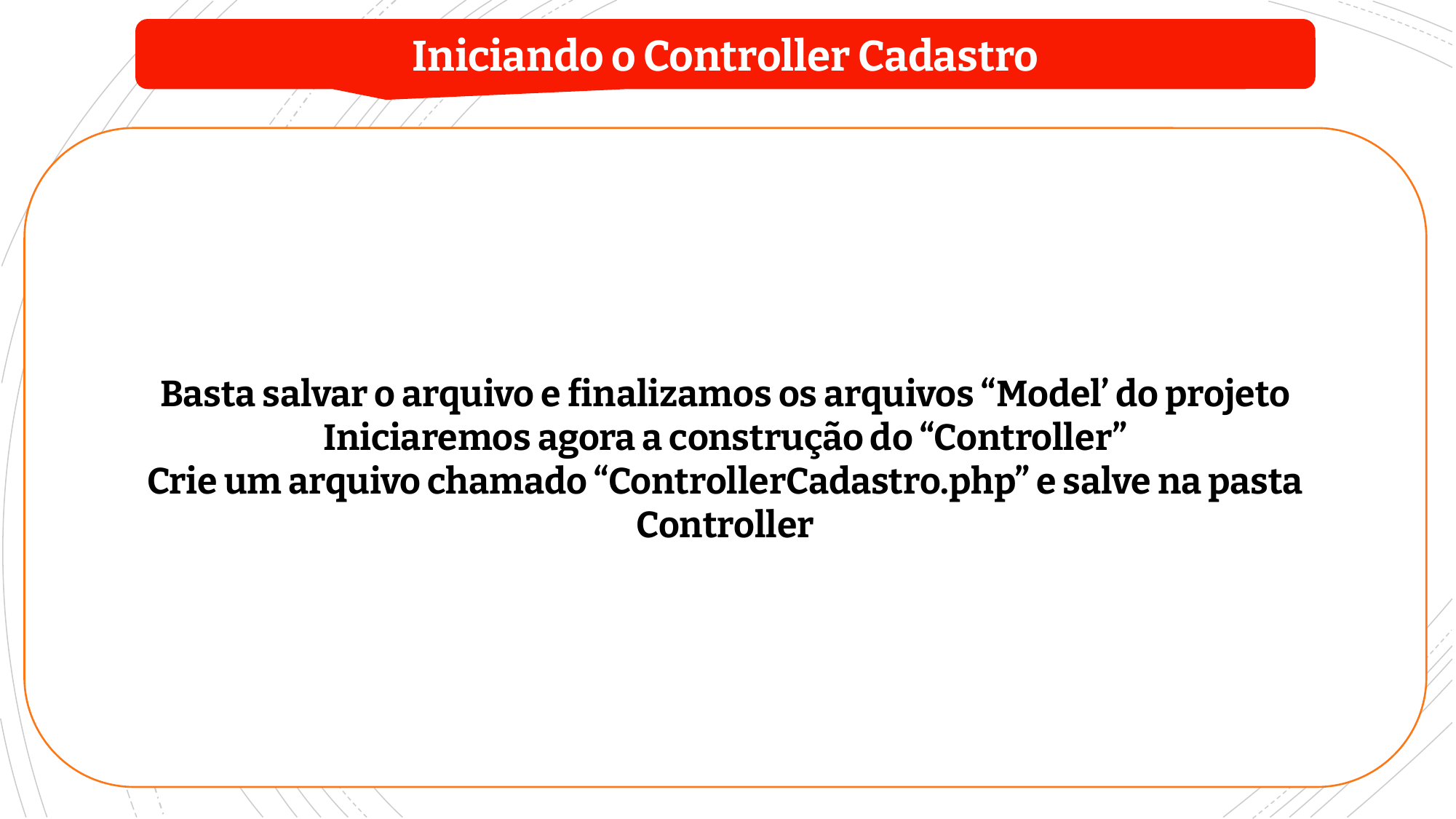

Iniciando o Controller Cadastro
Basta salvar o arquivo e finalizamos os arquivos “Model’ do projeto
Iniciaremos agora a construção do “Controller”
Crie um arquivo chamado “ControllerCadastro.php” e salve na pasta Controller